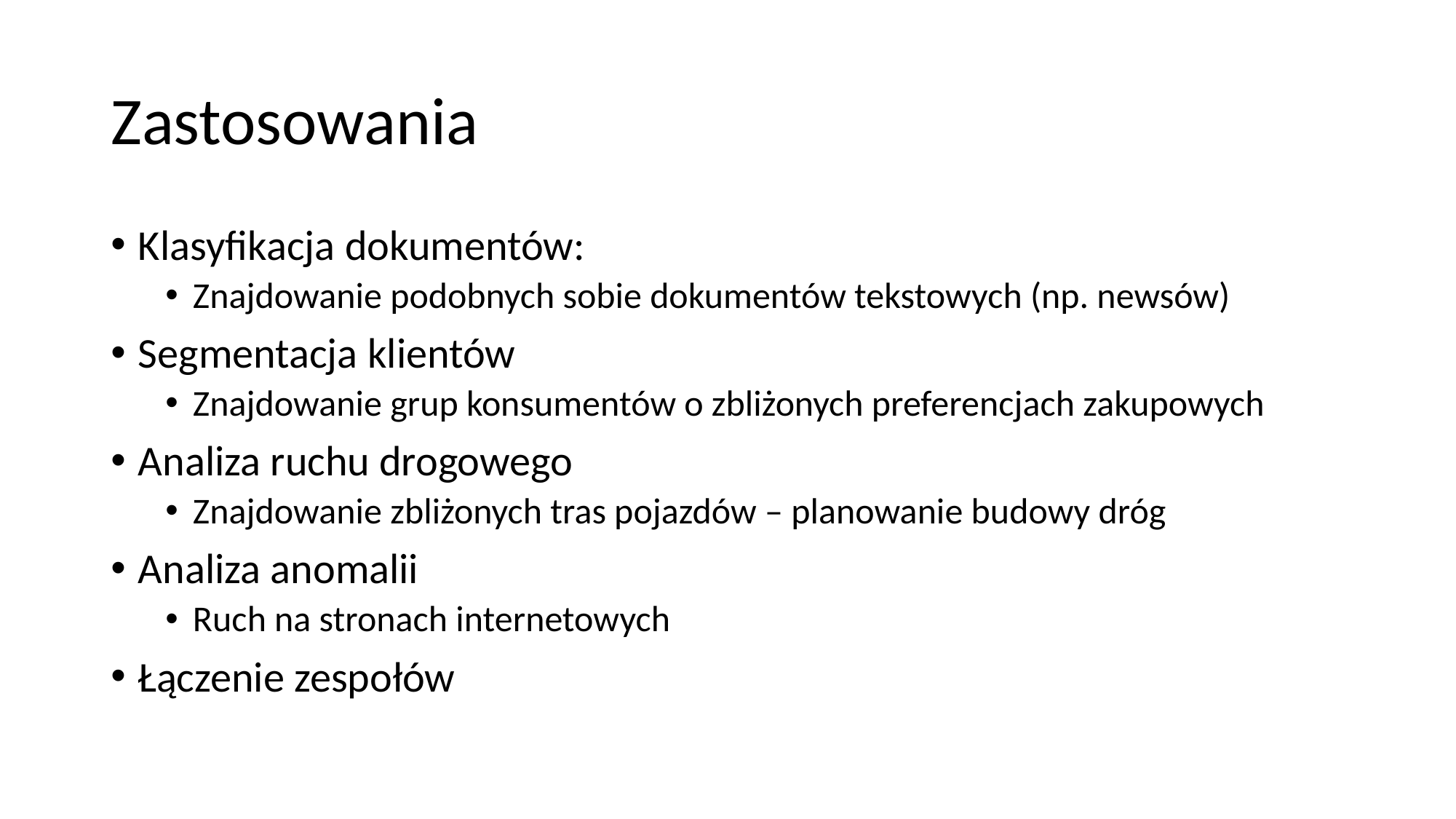

# Zastosowania
Klasyfikacja dokumentów:
Znajdowanie podobnych sobie dokumentów tekstowych (np. newsów)
Segmentacja klientów
Znajdowanie grup konsumentów o zbliżonych preferencjach zakupowych
Analiza ruchu drogowego
Znajdowanie zbliżonych tras pojazdów – planowanie budowy dróg
Analiza anomalii
Ruch na stronach internetowych
Łączenie zespołów